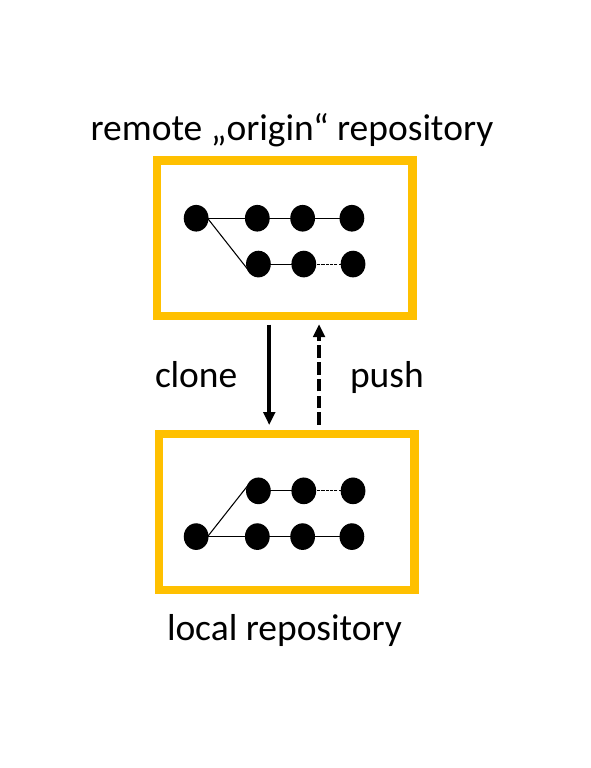

remote „origin“ repository

clone
push

local repository